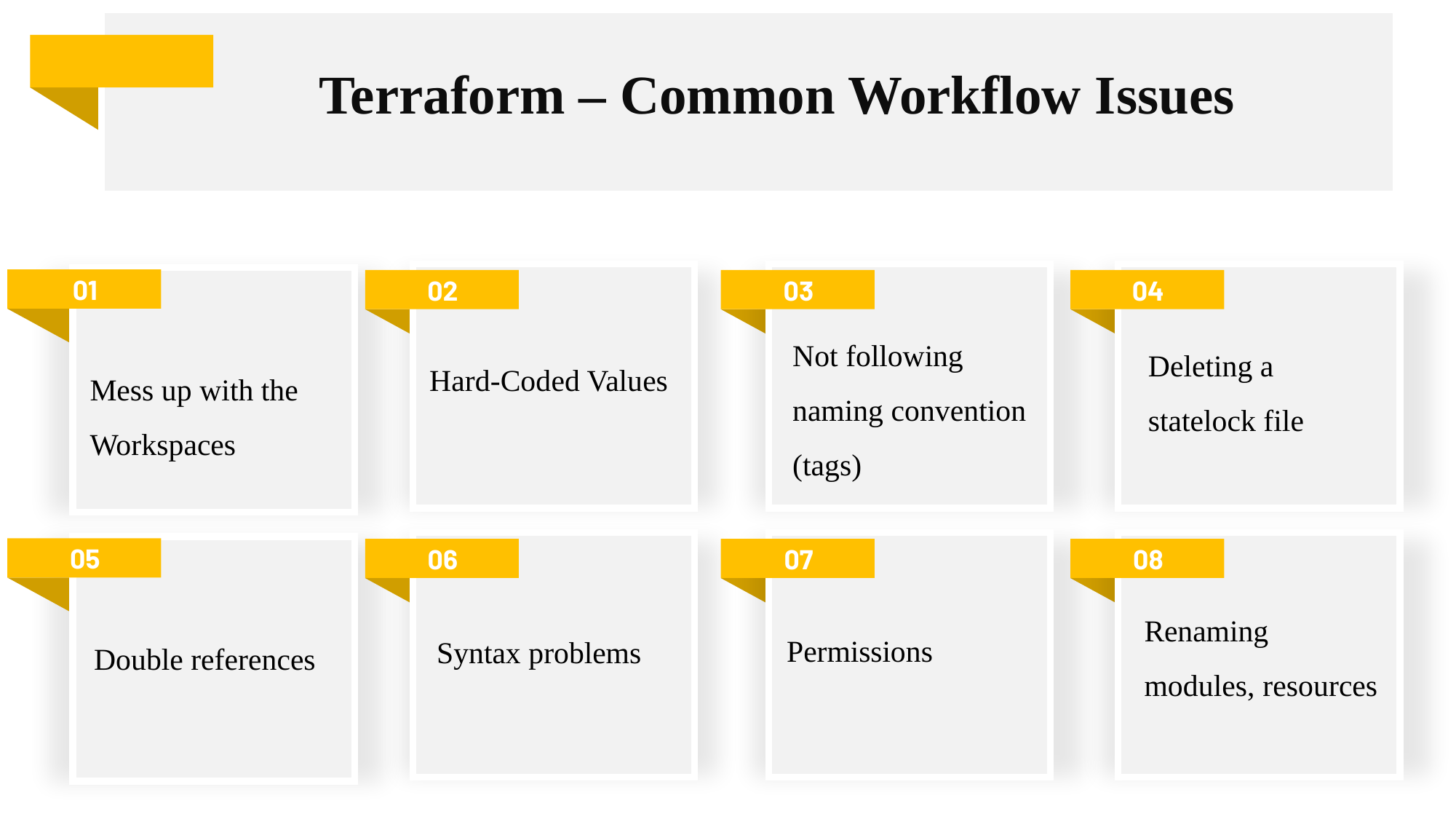

Terraform – Common Workflow Issues

04

Deleting a statelock file

01

Mess up with the Workspaces

03

Not following naming convention (tags)

02

Hard-Coded Values

08

Renaming modules, resources

05

Double references

07

Permissions

06

Syntax problems